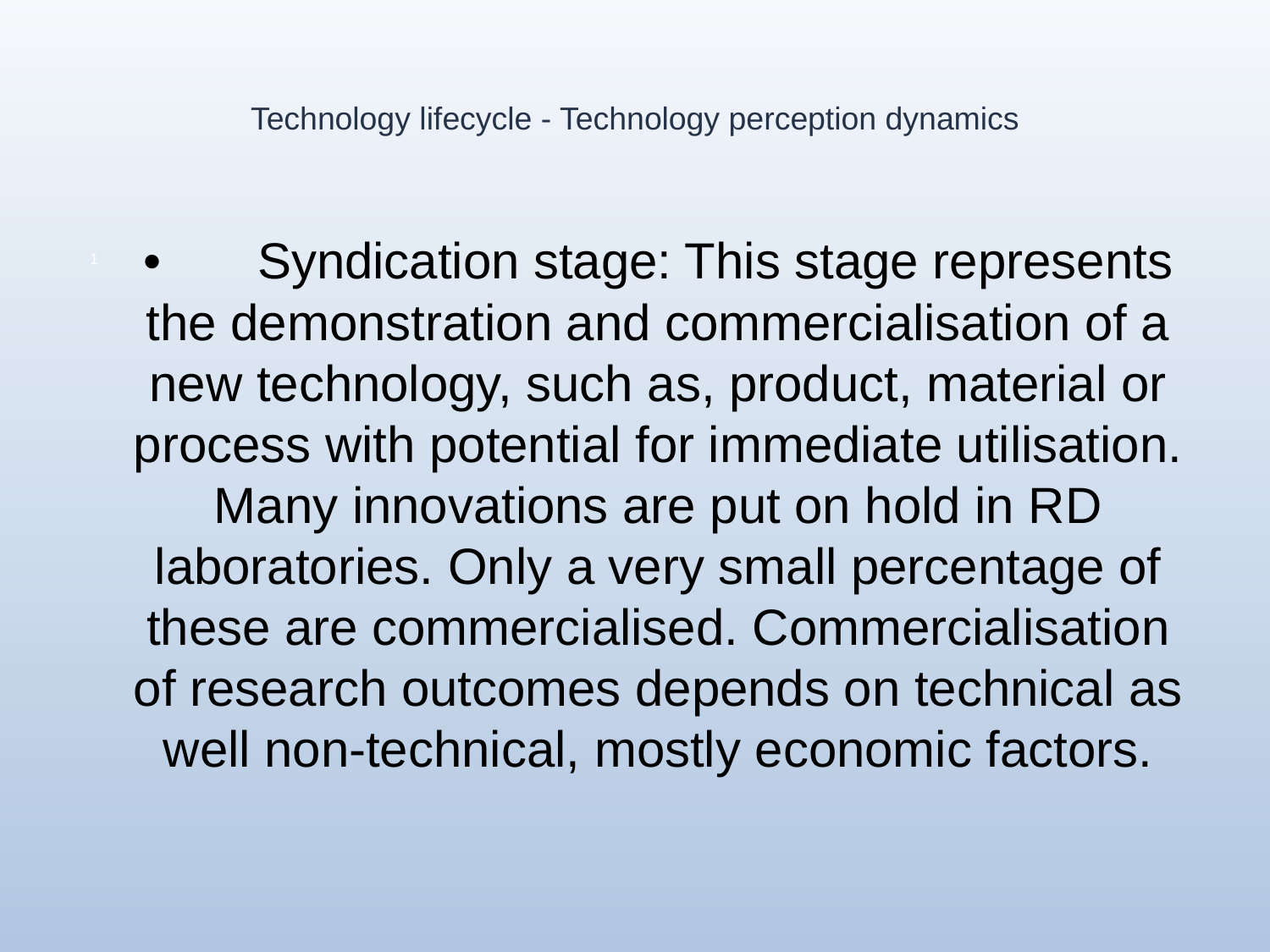

# Technology lifecycle - Technology perception dynamics
•	Syndication stage: This stage represents the demonstration and commercialisation of a new technology, such as, product, material or process with potential for immediate utilisation. Many innovations are put on hold in RD laboratories. Only a very small percentage of these are commercialised. Commercialisation of research outcomes depends on technical as well non-technical, mostly economic factors.